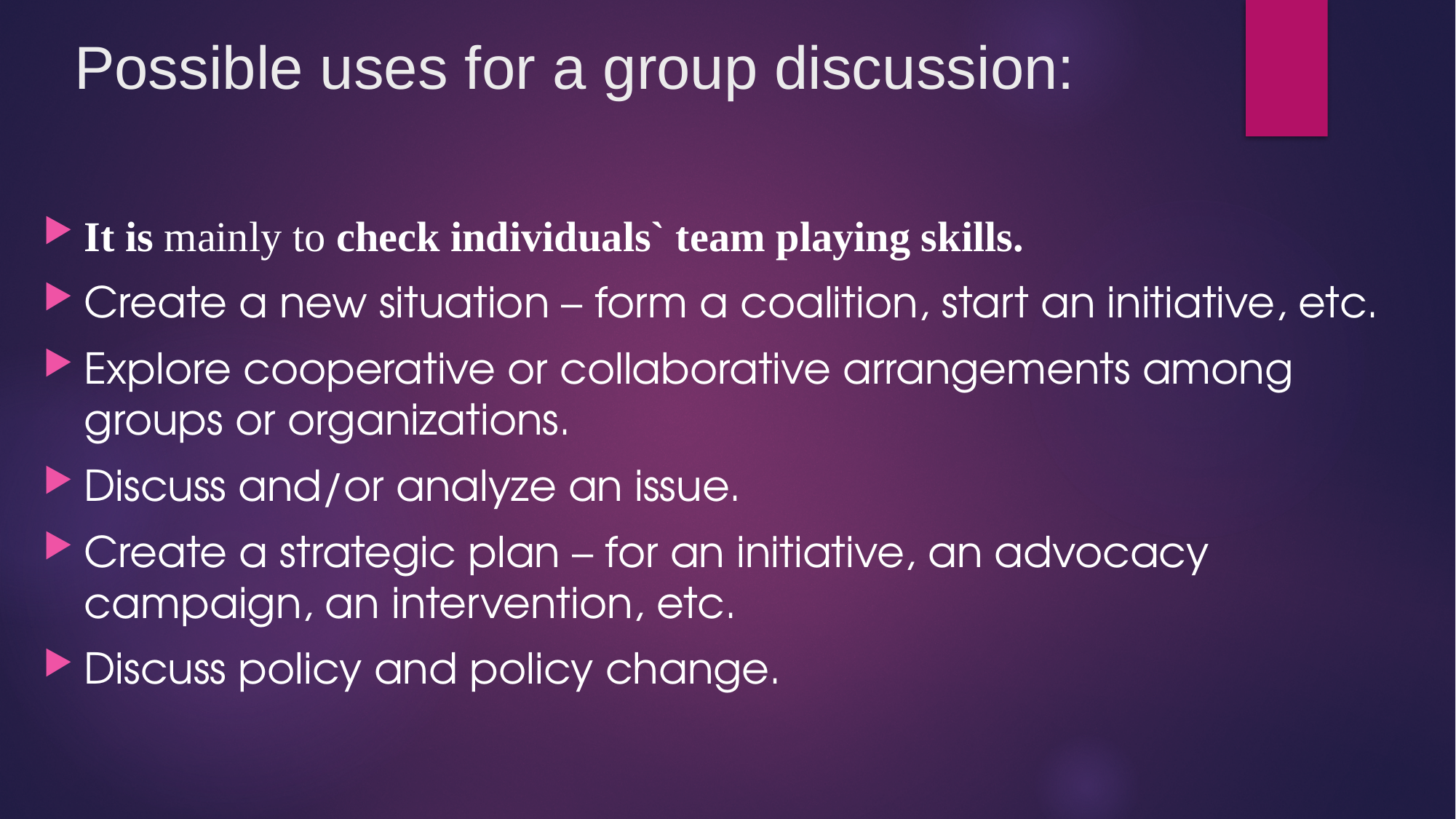

Possible uses for a group discussion:

It is mainly to check individuals` team playing skills.
Create a new situation – form a coalition, start an initiative, etc.
Explore cooperative or collaborative arrangements among groups or organizations.
Discuss and/or analyze an issue.
Create a strategic plan – for an initiative, an advocacy campaign, an intervention, etc.
Discuss policy and policy change.